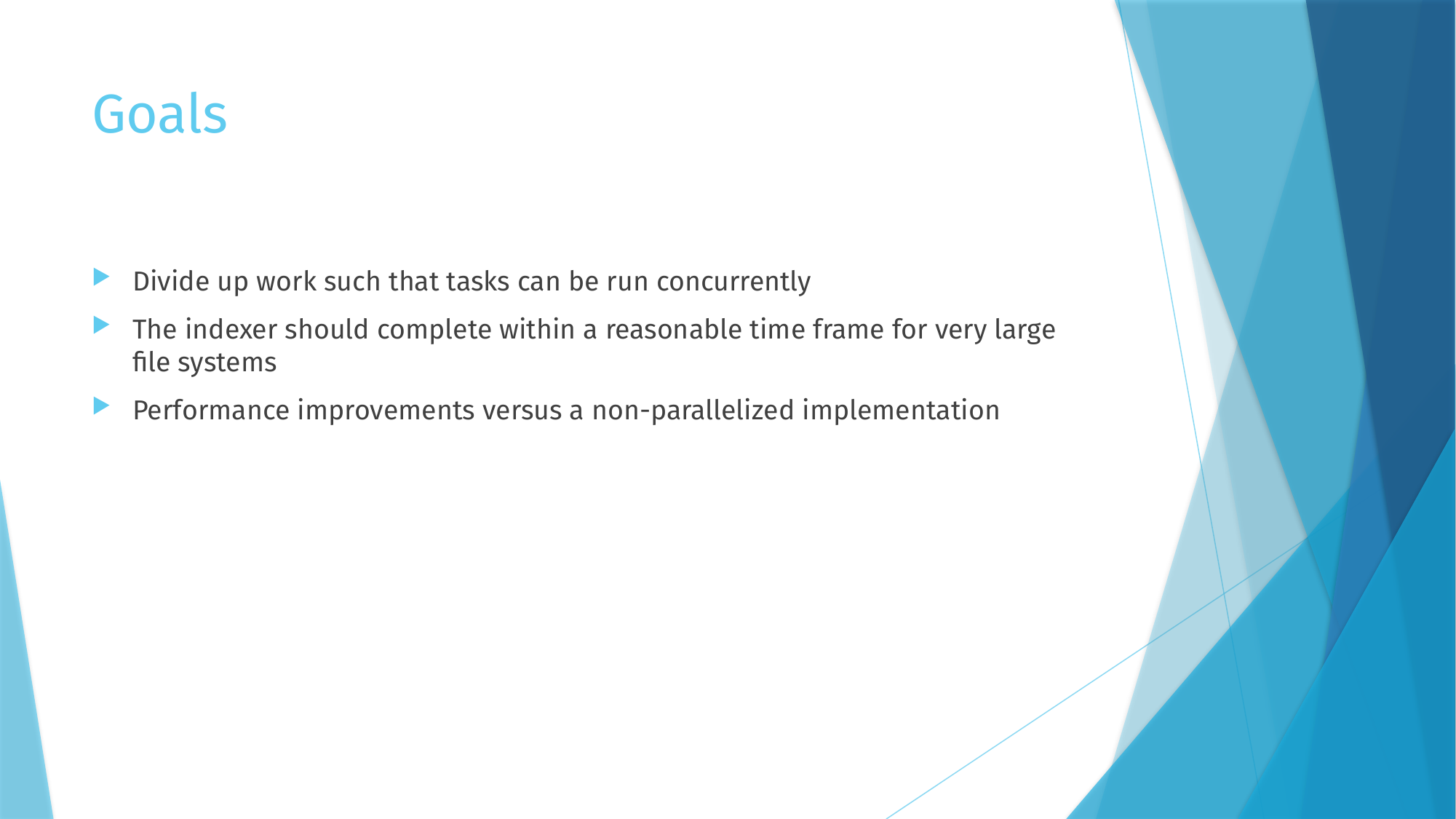

# Goals
Divide up work such that tasks can be run concurrently
The indexer should complete within a reasonable time frame for very large file systems
Performance improvements versus a non-parallelized implementation